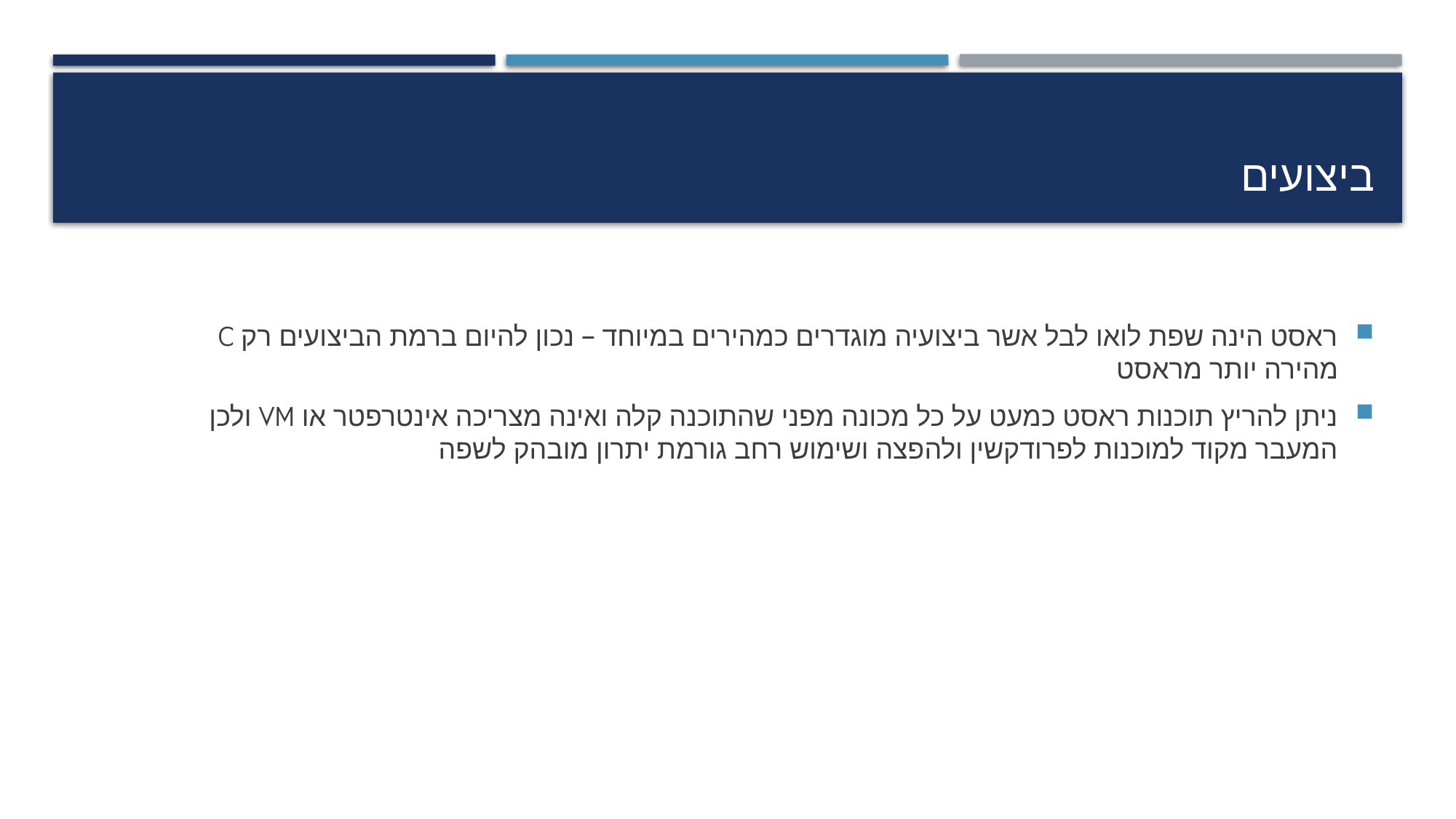

# ביצועים

ראסט הינה שפת לואו לבל אשר ביצועיה מוגדרים כמהירים במיוחד – נכון להיום ברמת הביצועים רק C מהירה יותר מראסט
ניתן להריץ תוכנות ראסט כמעט על כל מכונה מפני שהתוכנה קלה ואינה מצריכה אינטרפטר או VM ולכן המעבר מקוד למוכנות לפרודקשין ולהפצה ושימוש רחב גורמת יתרון מובהק לשפה